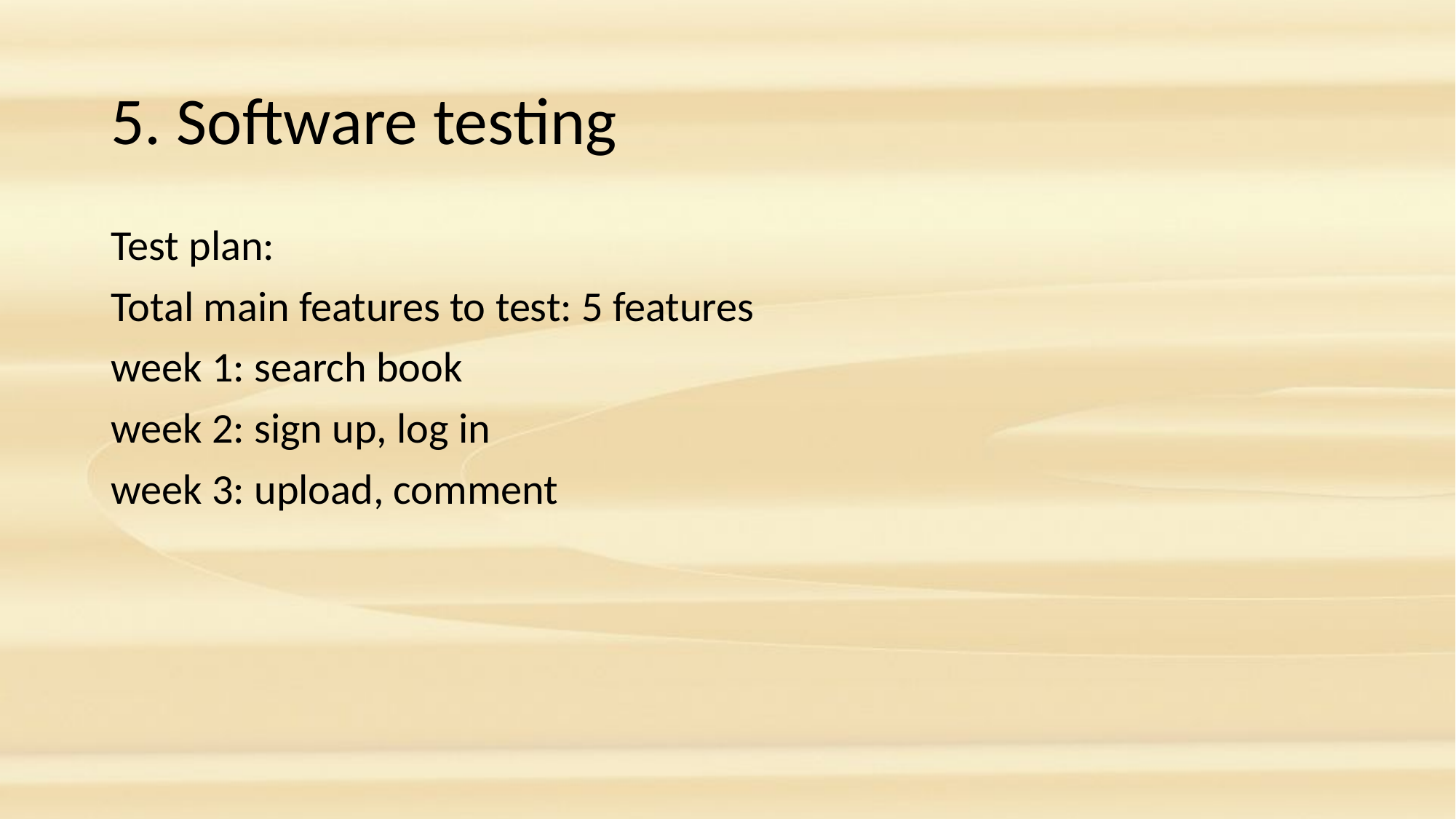

# 5. Software testing
Test plan:
Total main features to test: 5 features
week 1: search book
week 2: sign up, log in
week 3: upload, comment